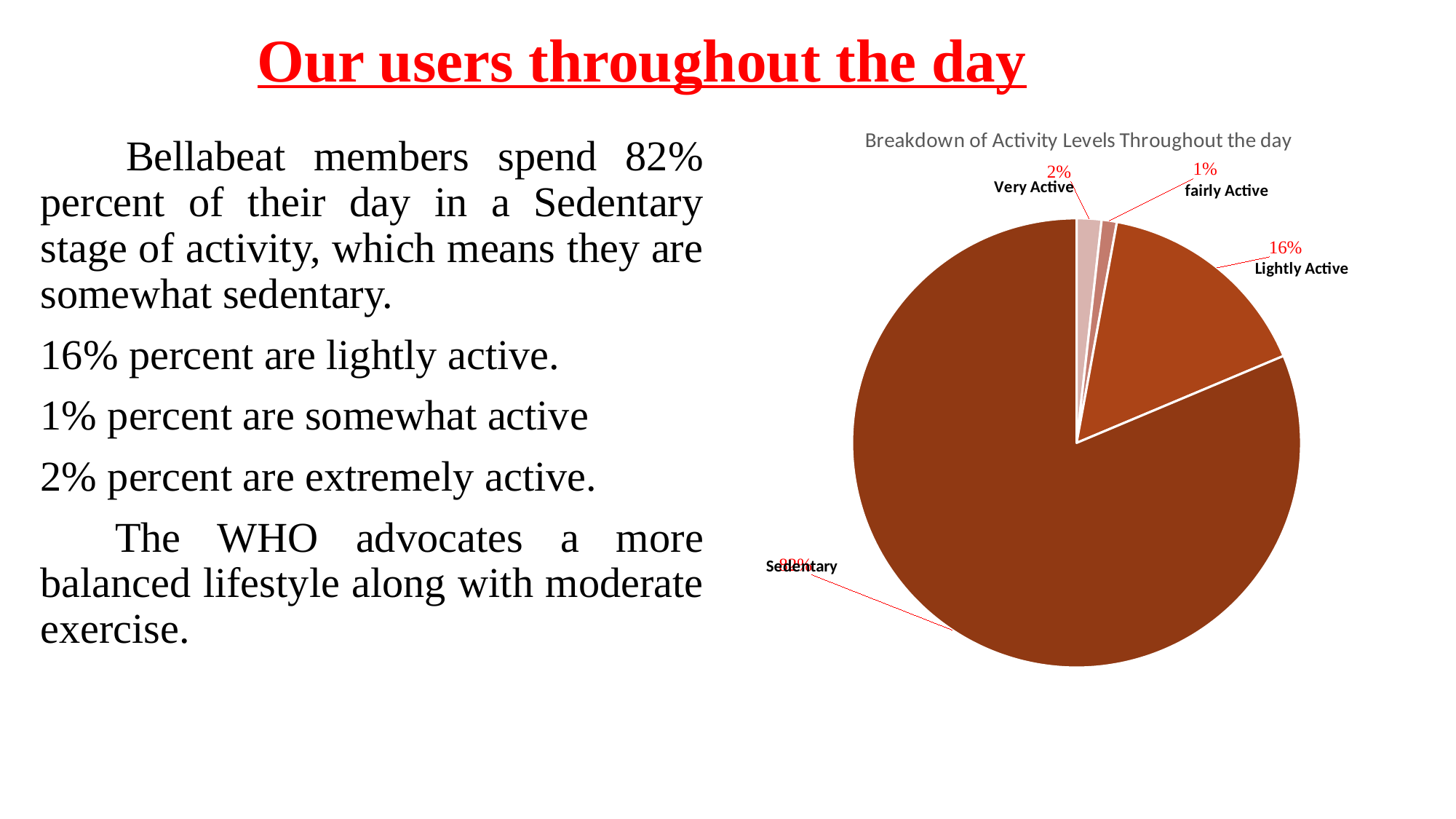

# Our users throughout the day

### Chart:  Breakdown of Activity Levels Throughout the day

| Category |  |
|---|---|
| avg_very_active_percent | 0.018 |
| avg_fairly_active_percent | 0.011 |
| avg_lightly_active_percent | 0.159 |
| avg_sedentary_minutes_percent | 0.819 |
   Bellabeat members spend 82% percent of their day in a Sedentary stage of activity, which means they are somewhat sedentary.
16% percent are lightly active.
1% percent are somewhat active
2% percent are extremely active.
  The WHO advocates a more balanced lifestyle along with moderate exercise.